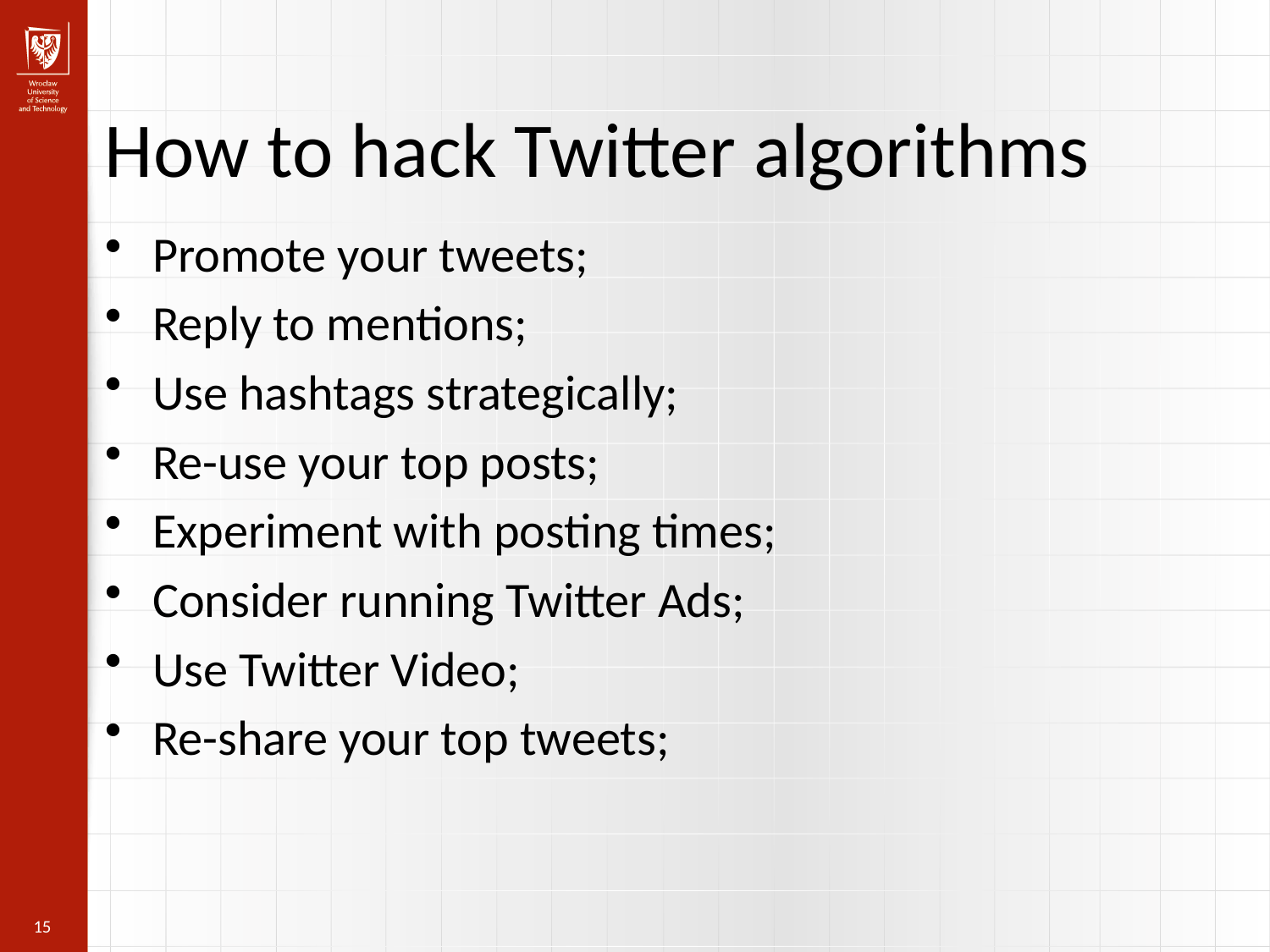

How to hack Twitter algorithms
Promote your tweets;
Reply to mentions;
Use hashtags strategically;
Re-use your top posts;
Experiment with posting times;
Consider running Twitter Ads;
Use Twitter Video;
Re-share your top tweets;